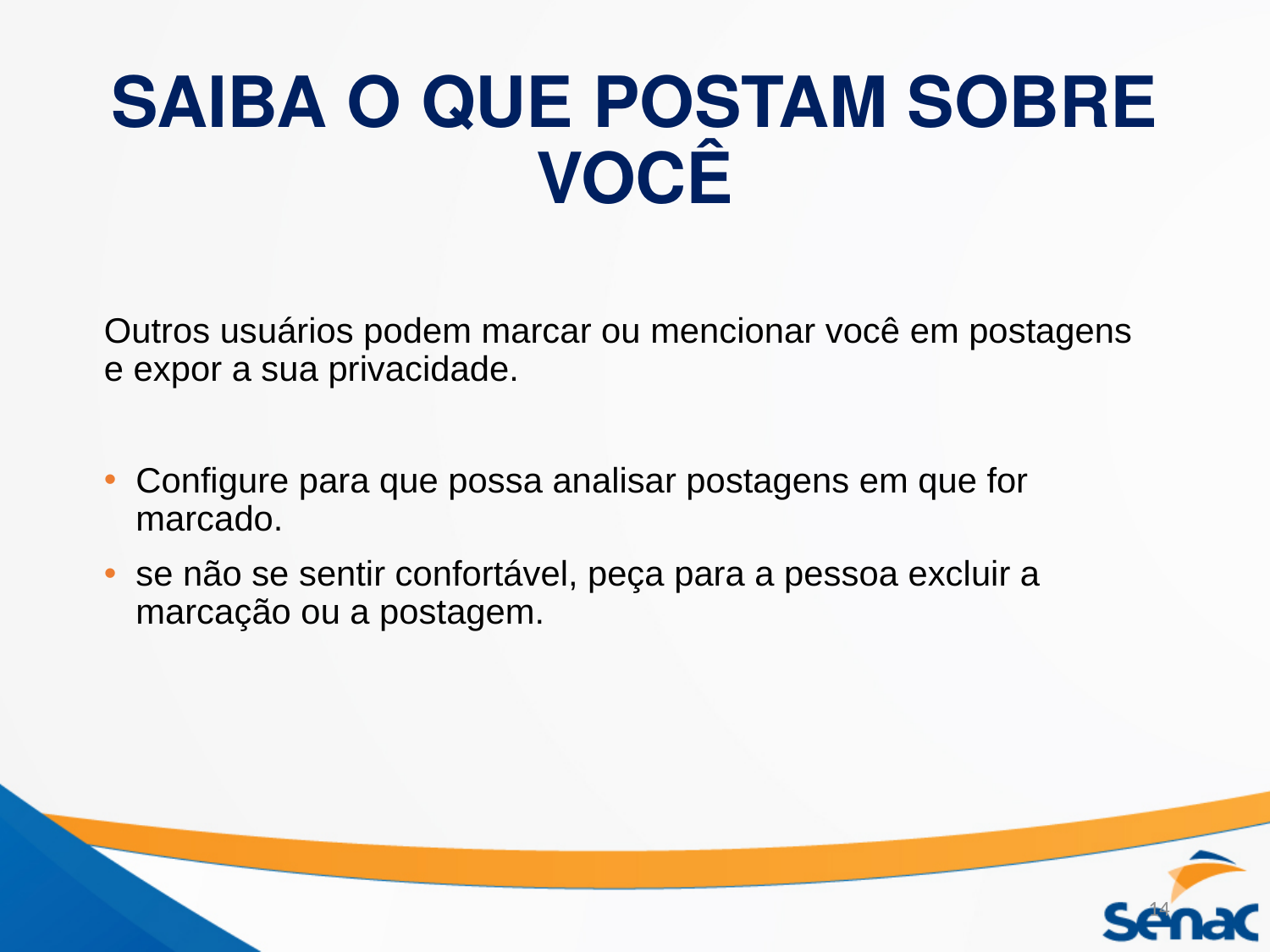

# SAIBA O QUE POSTAM SOBRE VOCÊ
Outros usuários podem marcar ou mencionar você em postagens e expor a sua privacidade.

Configure para que possa analisar postagens em que for marcado.
se não se sentir confortável, peça para a pessoa excluir a marcação ou a postagem.
14